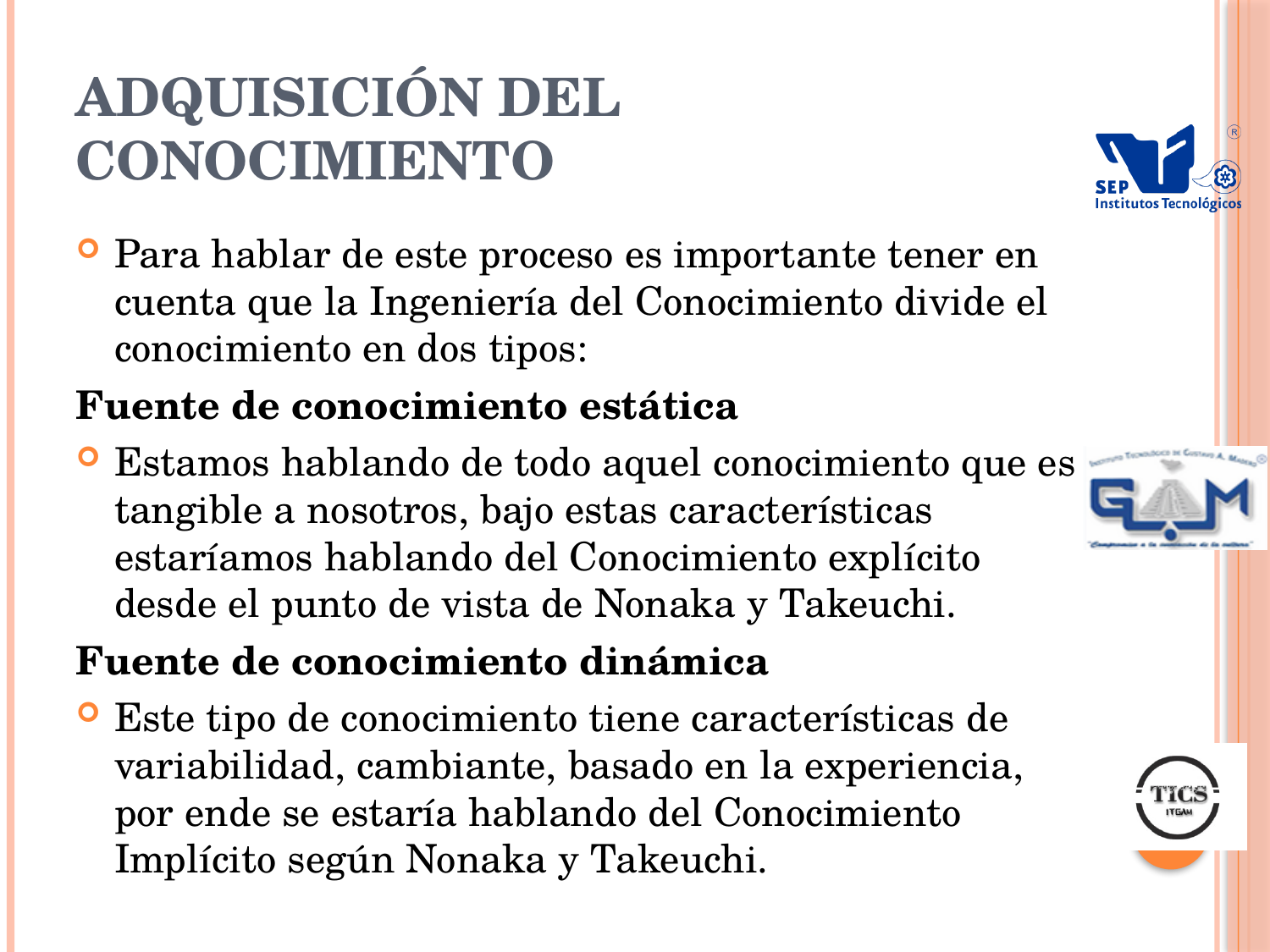

# Adquisición del Conocimiento
Para hablar de este proceso es importante tener en cuenta que la Ingeniería del Conocimiento divide el conocimiento en dos tipos:
Fuente de conocimiento estática
Estamos hablando de todo aquel conocimiento que es tangible a nosotros, bajo estas características estaríamos hablando del Conocimiento explícito desde el punto de vista de Nonaka y Takeuchi.
Fuente de conocimiento dinámica
Este tipo de conocimiento tiene características de variabilidad, cambiante, basado en la experiencia, por ende se estaría hablando del Conocimiento Implícito según Nonaka y Takeuchi.